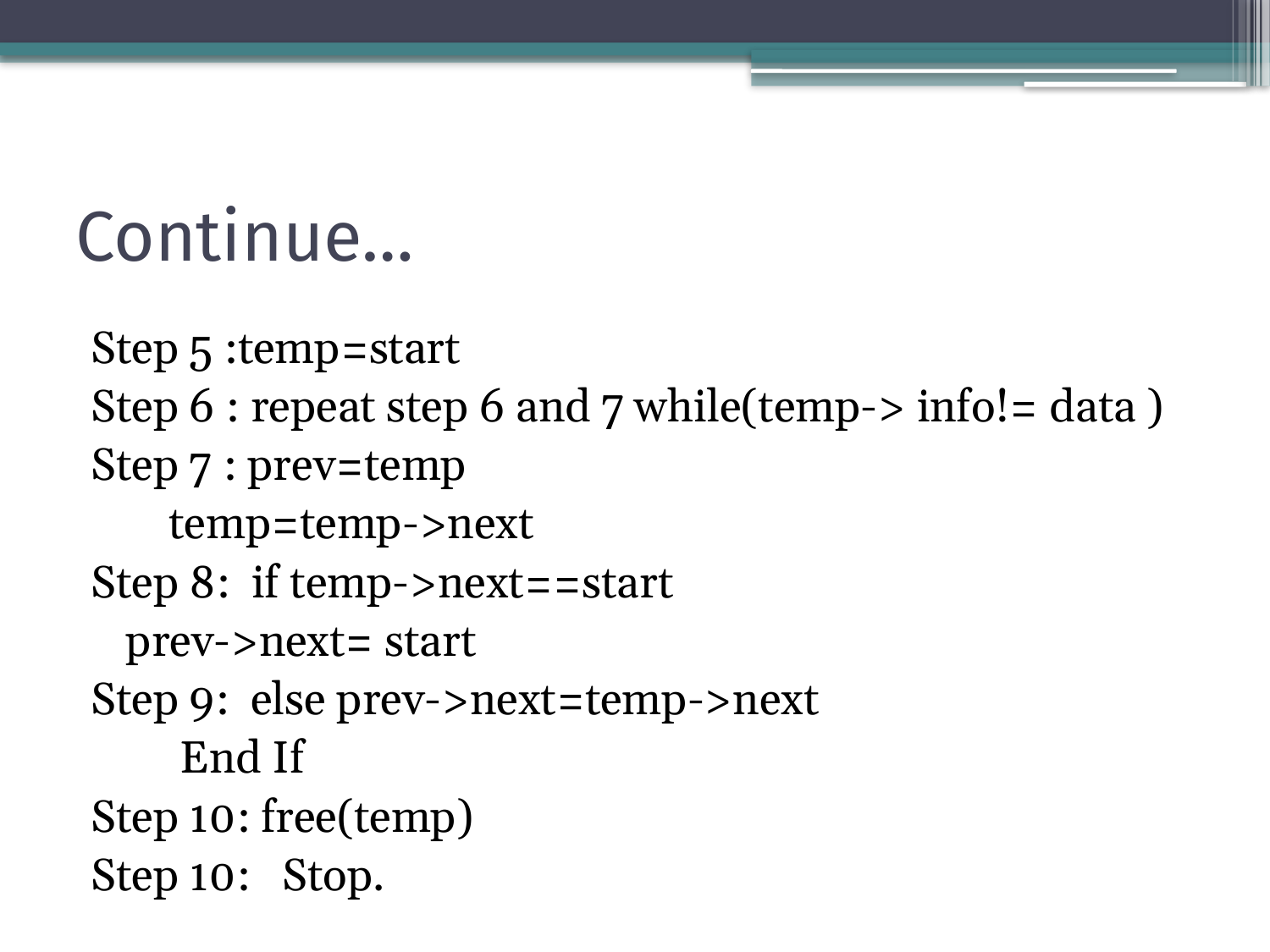

# Continue…
Step 5 :temp=start
Step 6 : repeat step 6 and 7 while(temp-> info!= data )
Step 7 : prev=temp
		    temp=temp->next
Step 8:  if temp->next==start
			prev->next= start
Step 9:  else prev->next=temp->next
		     End If
Step 10: free(temp)
Step 10:   Stop.